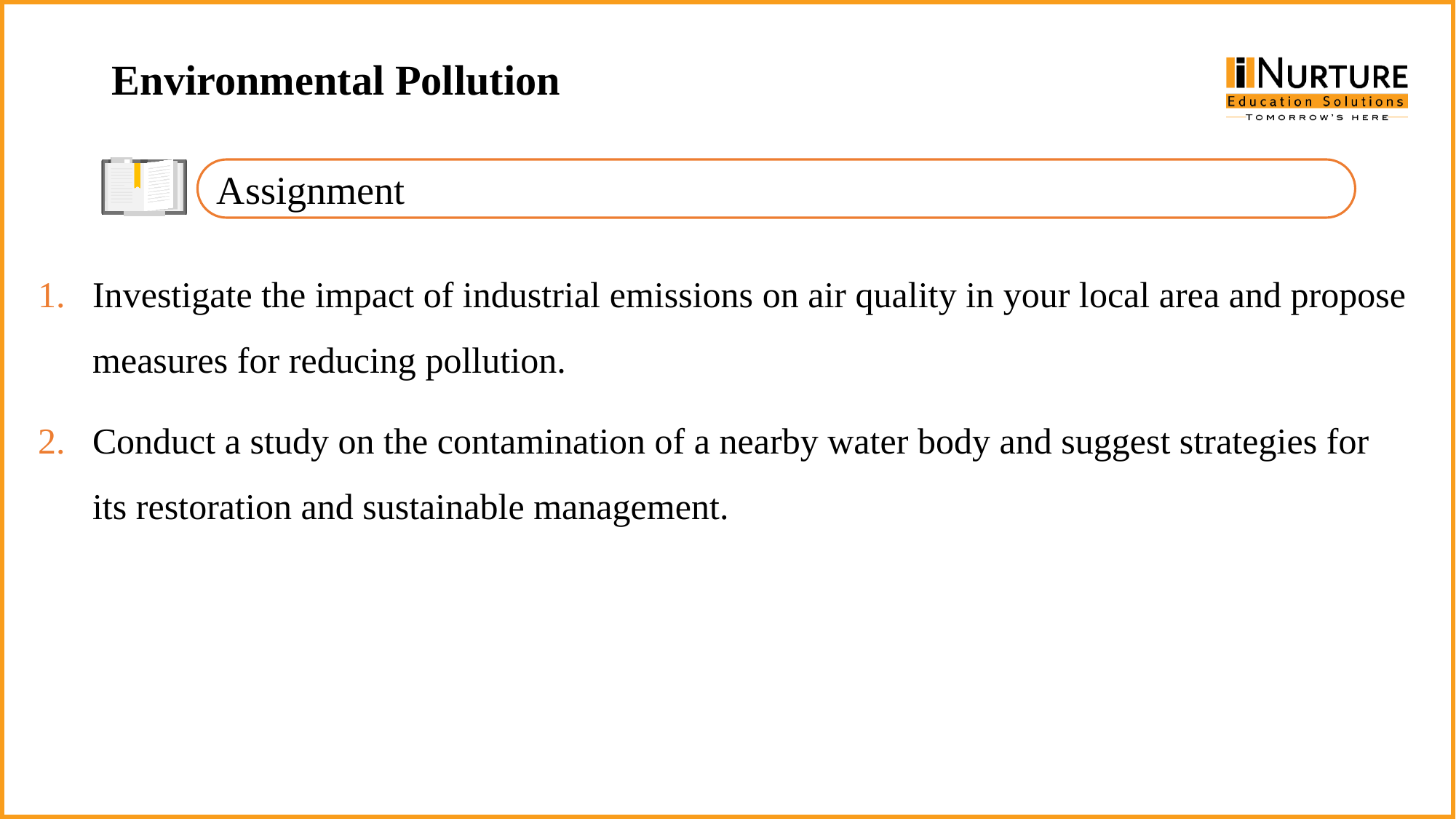

Environmental Pollution
Assignment

Investigate the impact of industrial emissions on air quality in your local area and propose measures for reducing pollution.
Conduct a study on the contamination of a nearby water body and suggest strategies for its restoration and sustainable management.